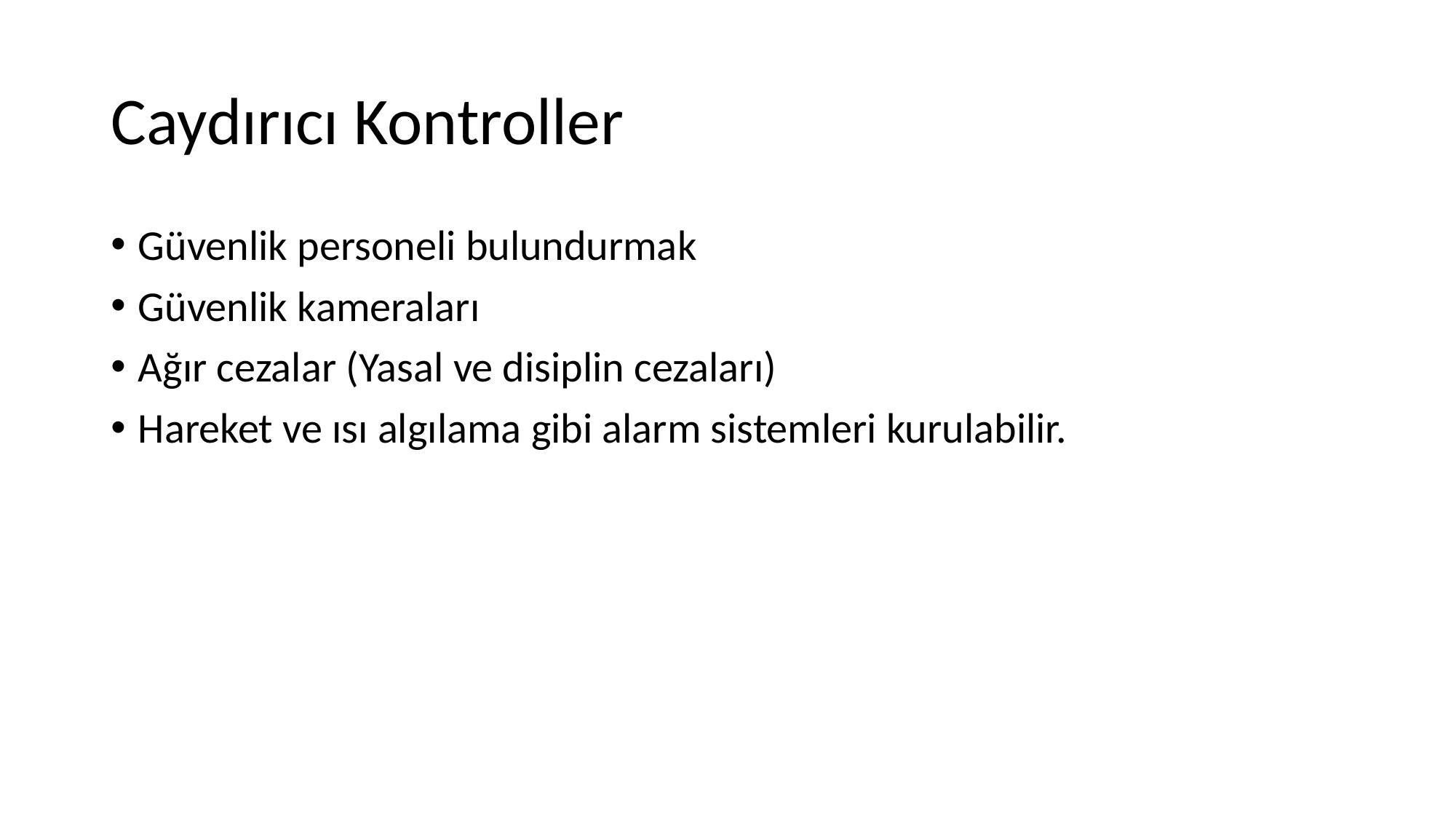

# Caydırıcı Kontroller
Güvenlik personeli bulundurmak
Güvenlik kameraları
Ağır cezalar (Yasal ve disiplin cezaları)
Hareket ve ısı algılama gibi alarm sistemleri kurulabilir.